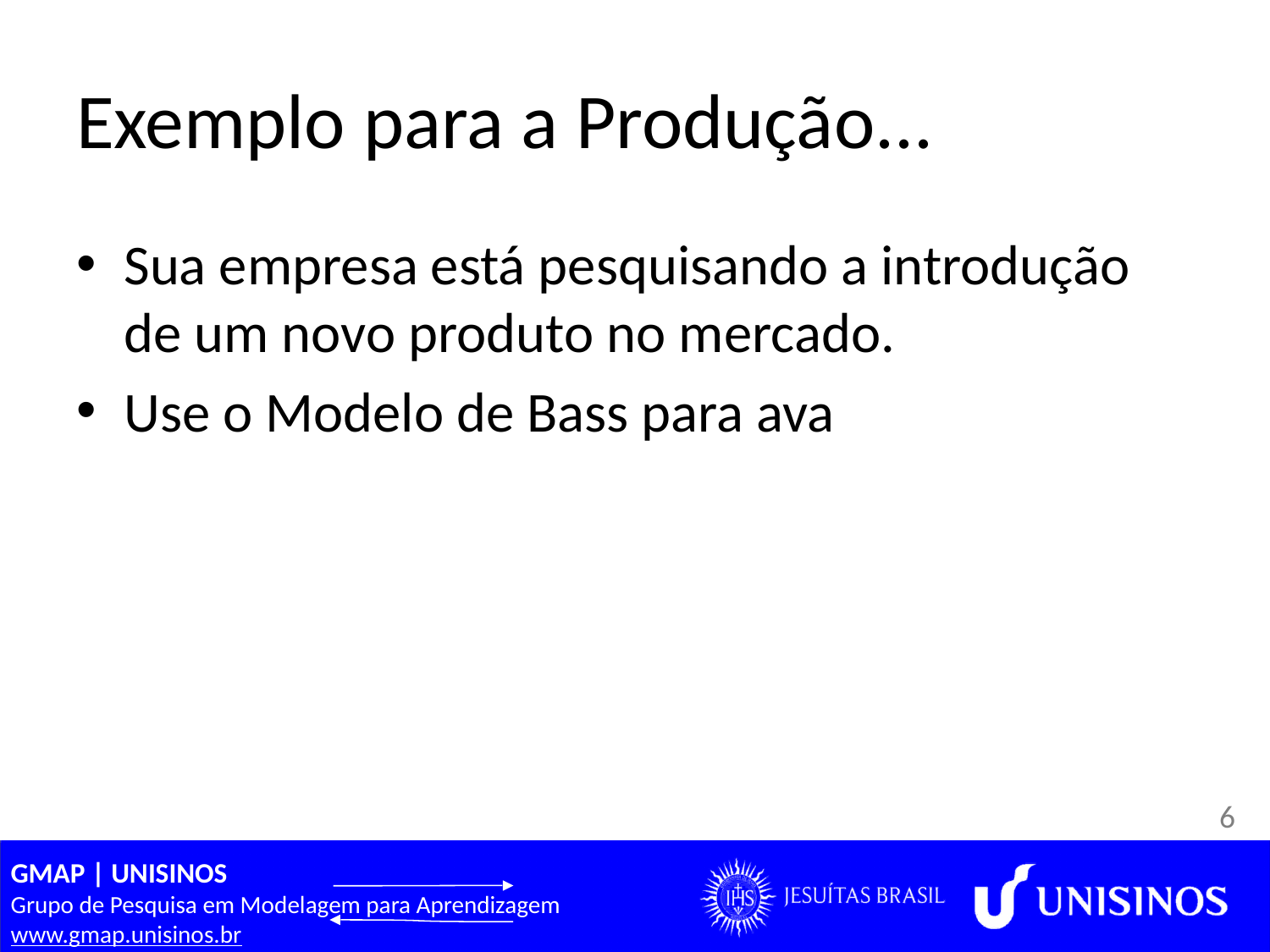

# Exemplo para a Produção...
Sua empresa está pesquisando a introdução de um novo produto no mercado.
Use o Modelo de Bass para ava